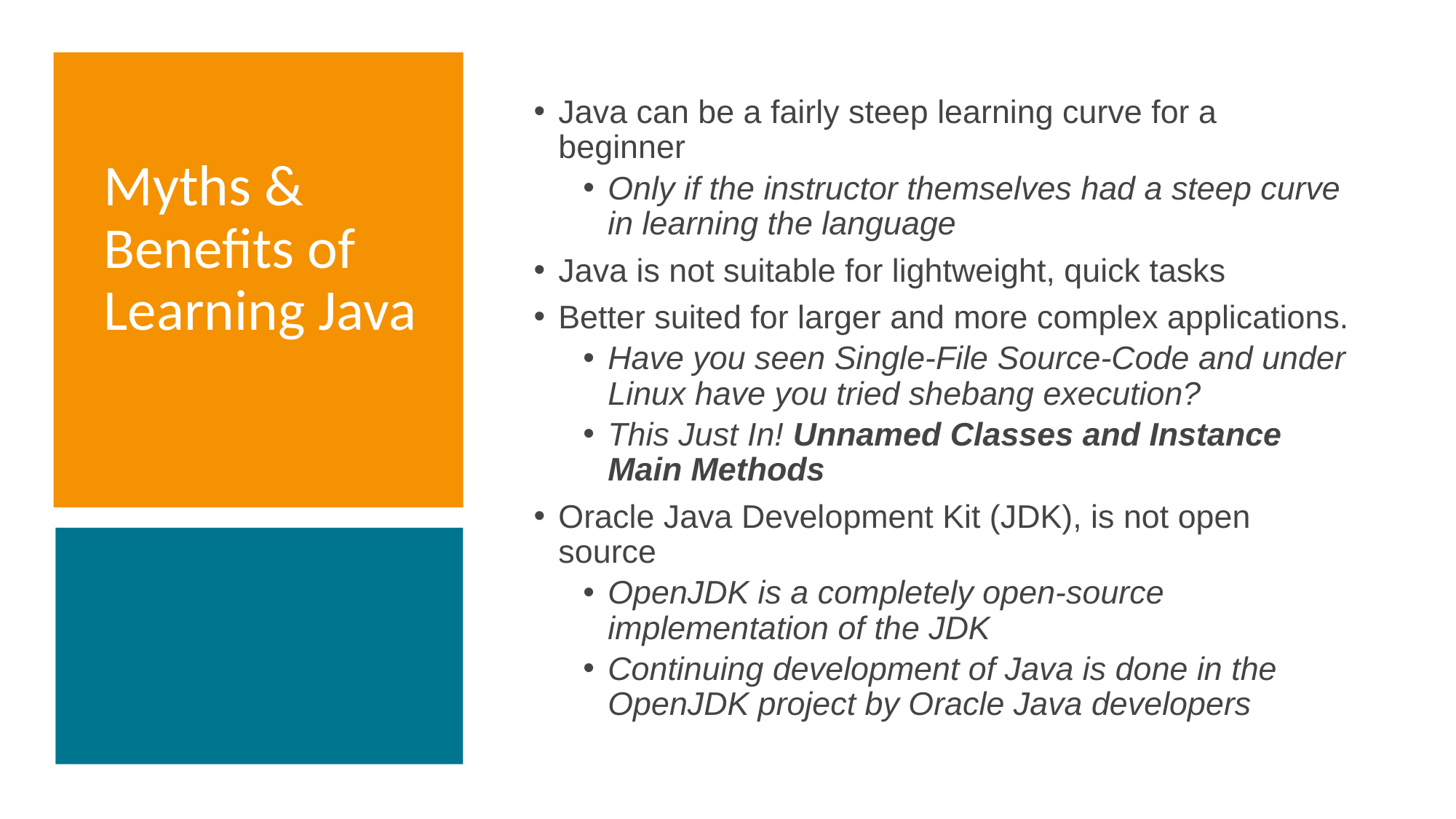

Java can be a fairly steep learning curve for a beginner
Only if the instructor themselves had a steep curve in learning the language
Java is not suitable for lightweight, quick tasks
Better suited for larger and more complex applications.
Have you seen Single-File Source-Code and under Linux have you tried shebang execution?
This Just In! Unnamed Classes and Instance Main Methods
Oracle Java Development Kit (JDK), is not open source
OpenJDK is a completely open-source implementation of the JDK
Continuing development of Java is done in the OpenJDK project by Oracle Java developers
Myths & Benefits of Learning Java